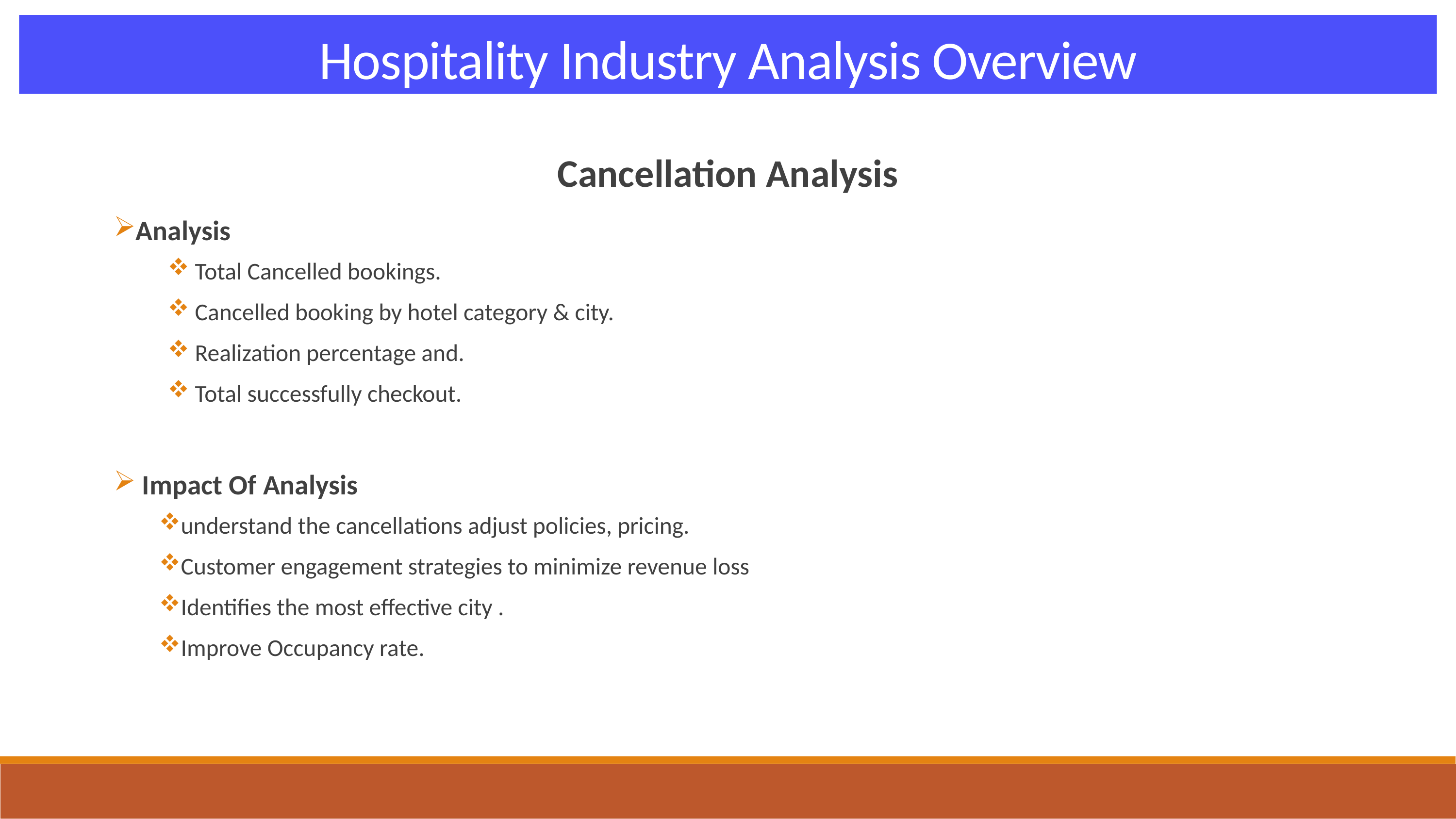

Hospitality Industry Analysis Overview
Cancellation Analysis
Analysis
 Total Cancelled bookings.
 Cancelled booking by hotel category & city.
 Realization percentage and.
 Total successfully checkout.

 Impact Of Analysis
understand the cancellations adjust policies, pricing.
Customer engagement strategies to minimize revenue loss
Identifies the most effective city .
Improve Occupancy rate.